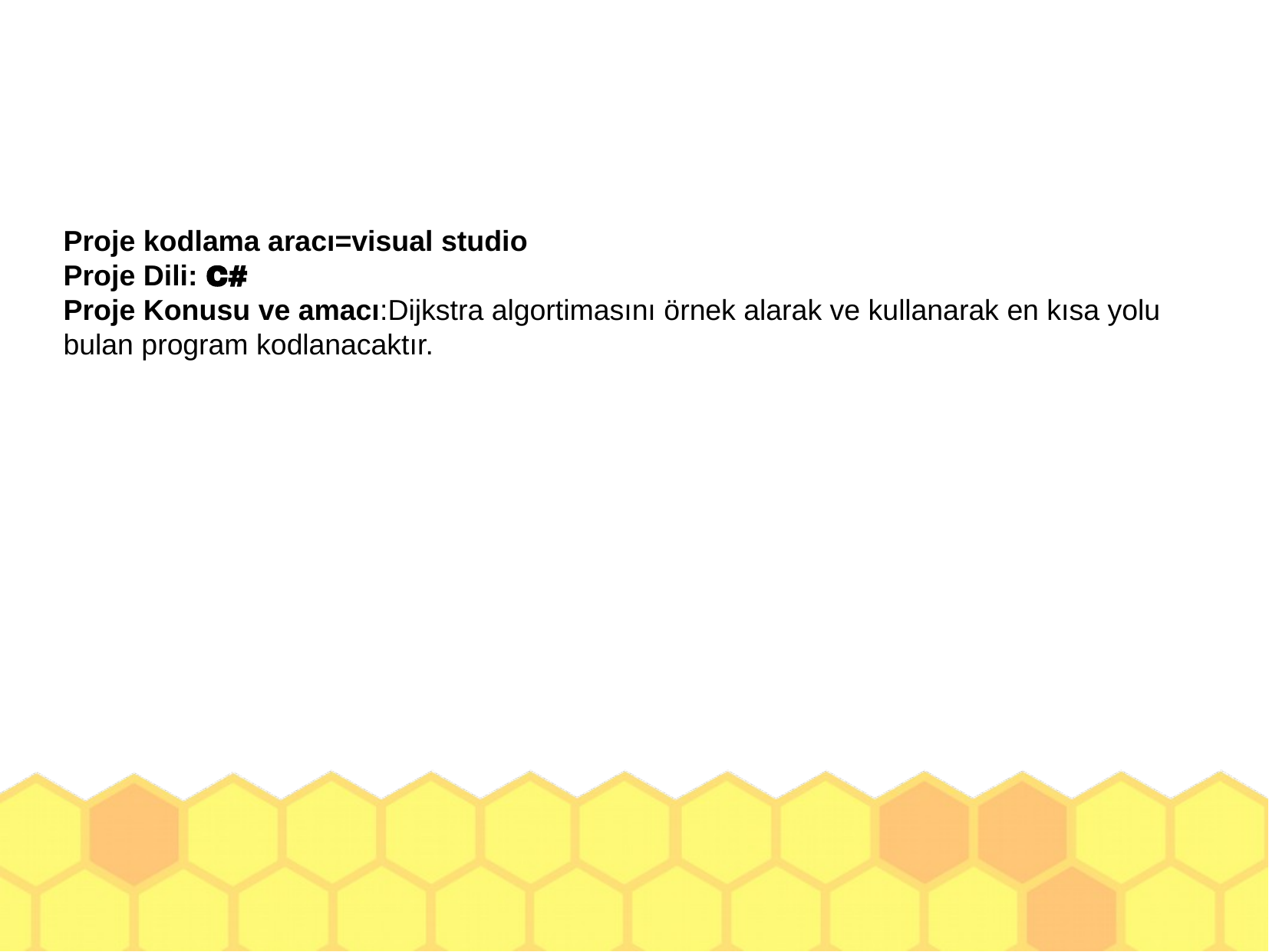

Proje kodlama aracı=visual studio
Proje Dili: C#
Proje Konusu ve amacı:Dijkstra algortimasını örnek alarak ve kullanarak en kısa yolu bulan program kodlanacaktır.